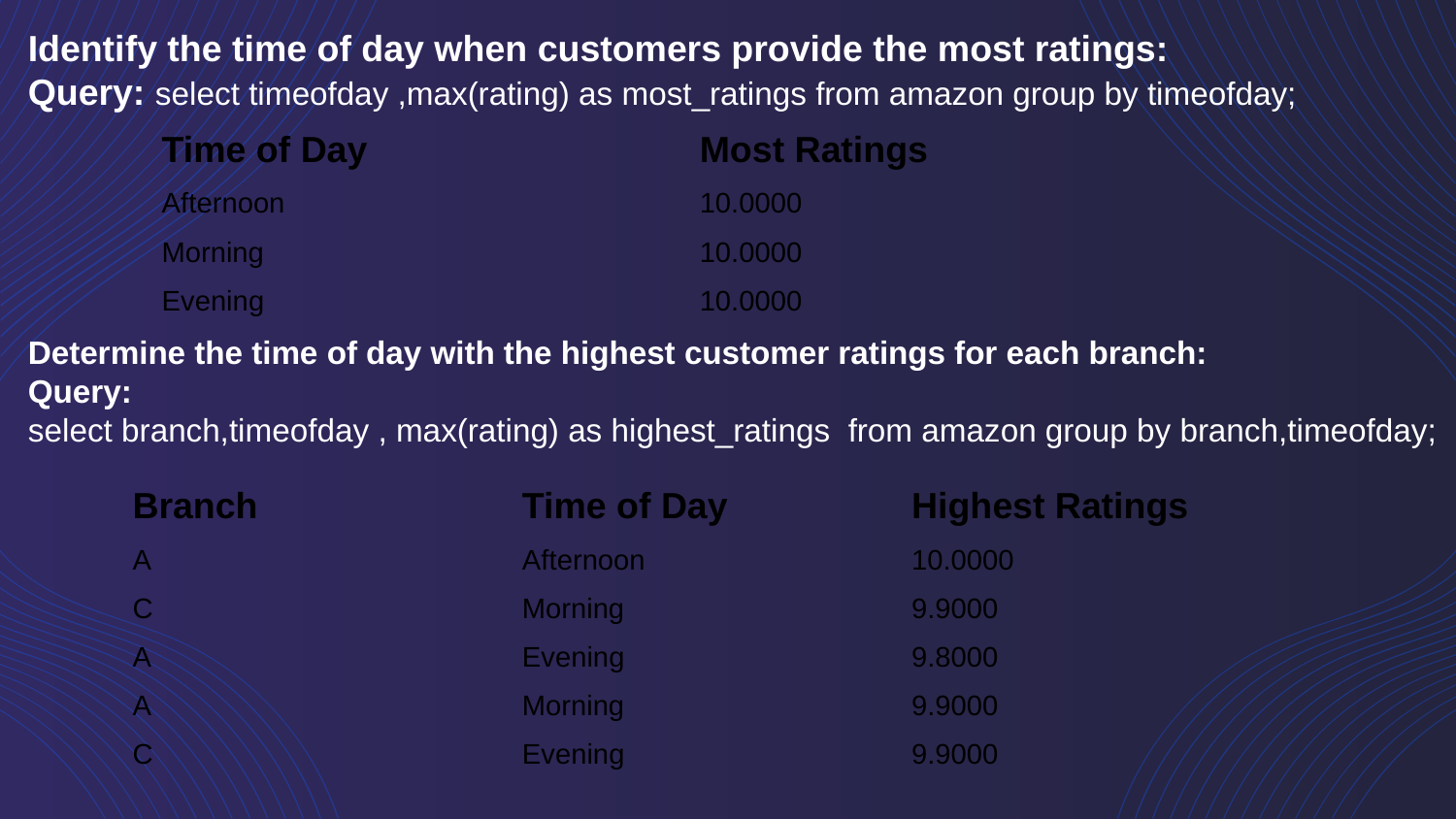

Identify the time of day when customers provide the most ratings:
Query: select timeofday ,max(rating) as most_ratings from amazon group by timeofday;
| Time of Day | Most Ratings |
| --- | --- |
| Afternoon | 10.0000 |
| Morning | 10.0000 |
| Evening | 10.0000 |
Determine the time of day with the highest customer ratings for each branch:
Query:
select branch,timeofday , max(rating) as highest_ratings  from amazon group by branch,timeofday;
| Branch | Time of Day | Highest Ratings |
| --- | --- | --- |
| A | Afternoon | 10.0000 |
| C | Morning | 9.9000 |
| A | Evening | 9.8000 |
| A | Morning | 9.9000 |
| C | Evening | 9.9000 |